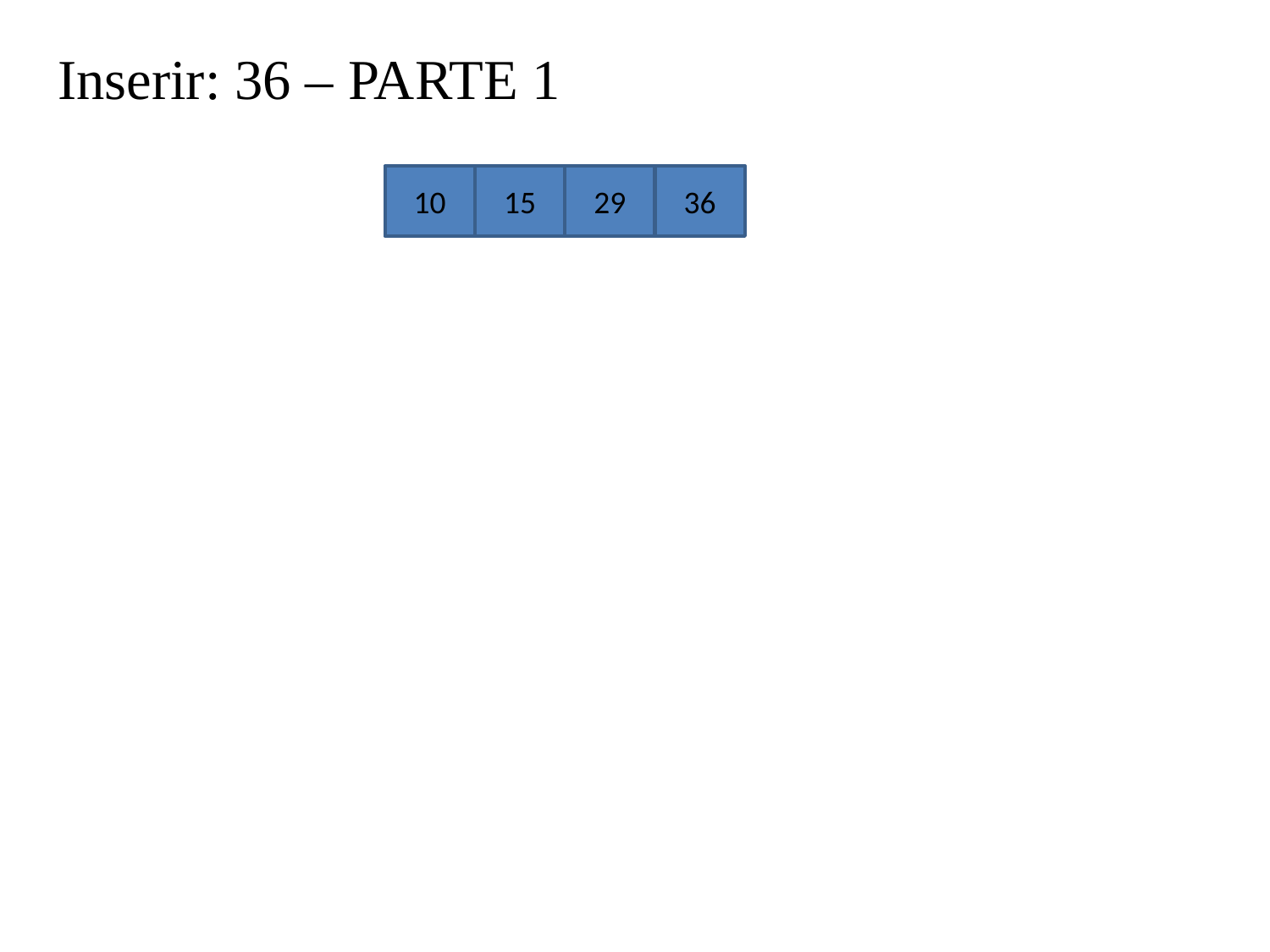

Inserir: 36 – PARTE 1
10
15
29
36